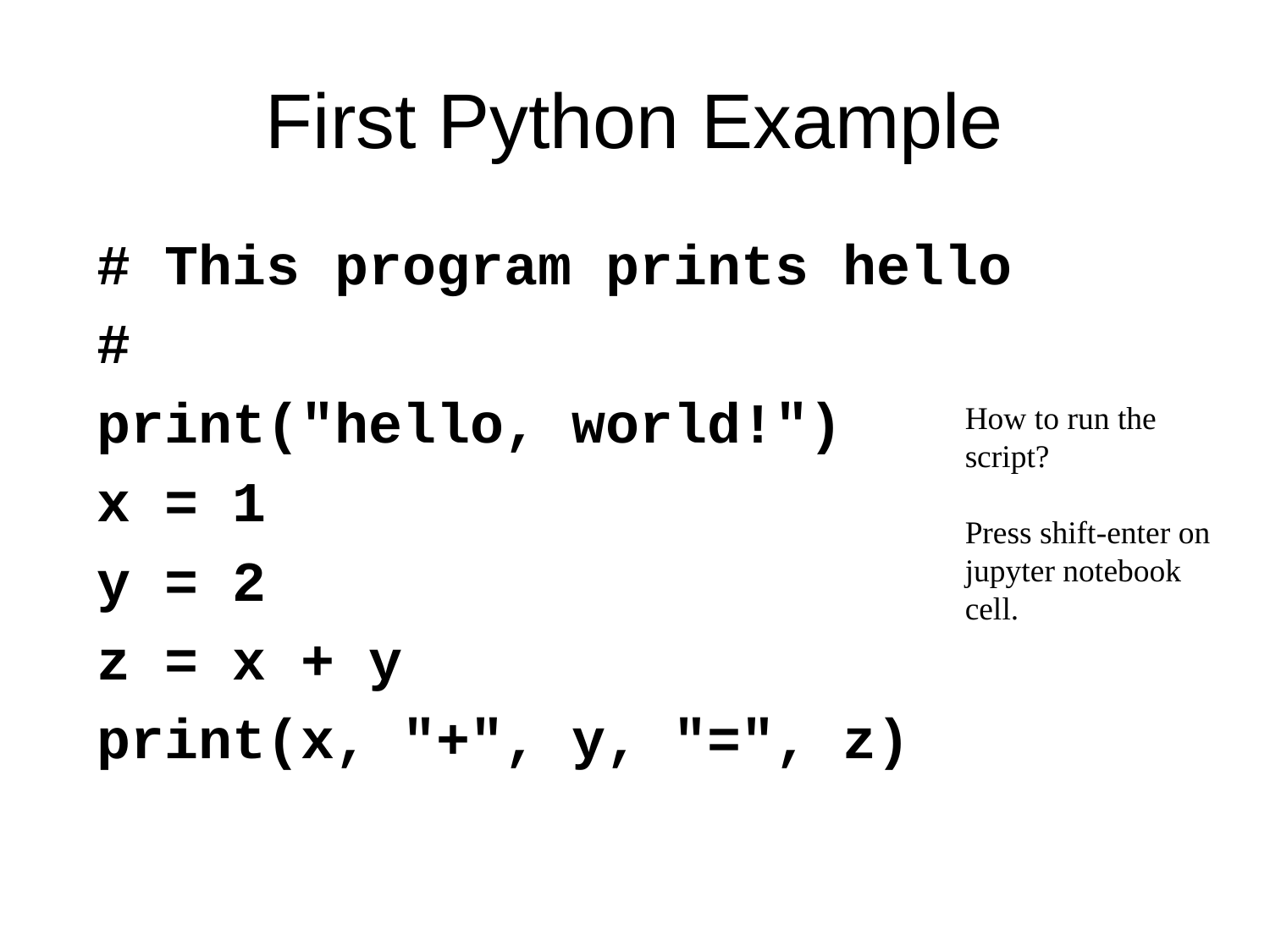

# First Python Example
# This program prints hello
#
print("hello, world!")
x = 1
y = 2
z = x + y
print(x, "+", y, "=", z)
How to run the script?

Press shift-enter on jupyter notebook cell.